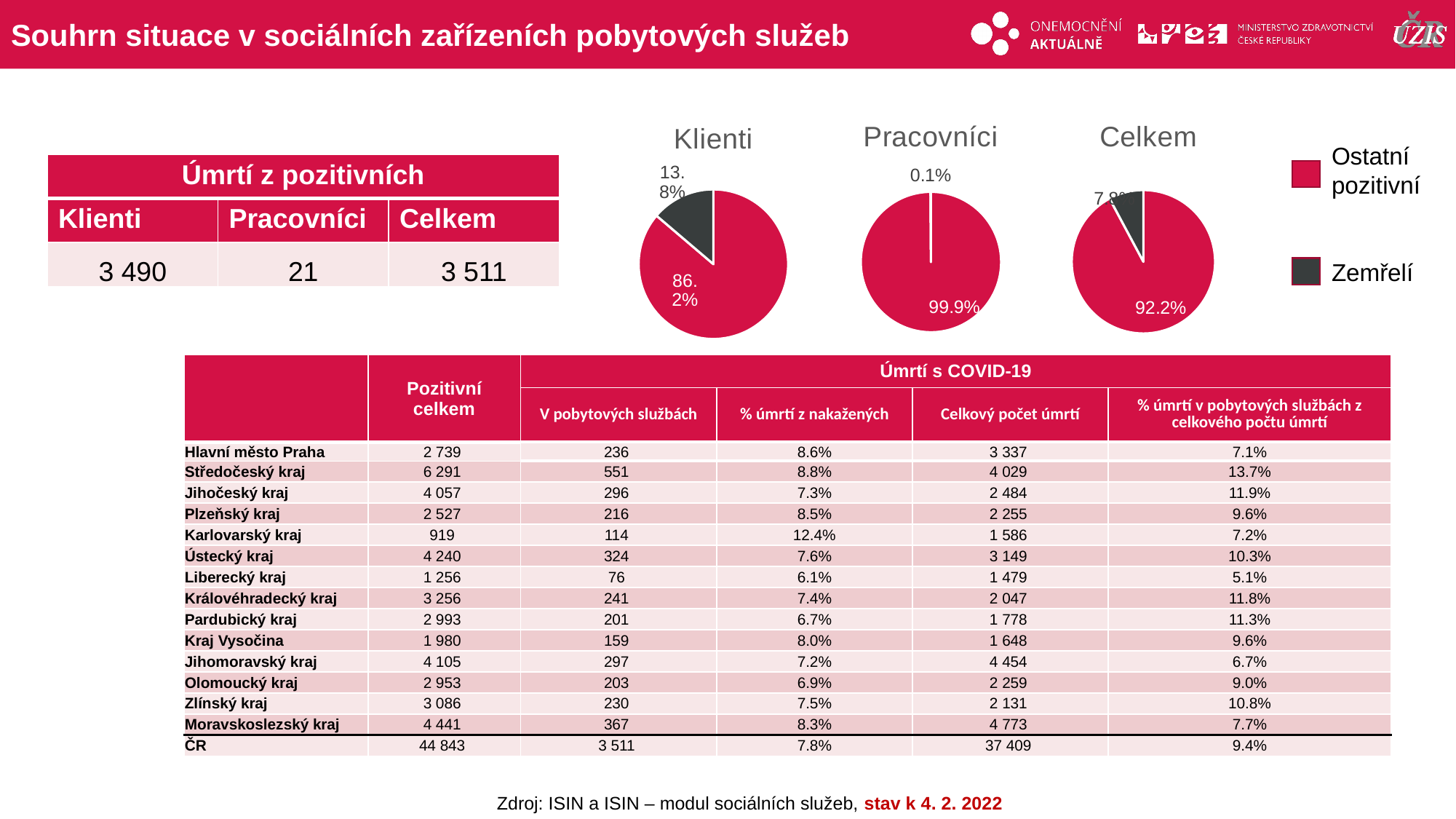

# Souhrn situace v sociálních zařízeních pobytových služeb

### Chart: Celkem

| Category | Sloupec3 |
|---|---|
| Celkový počet | 0.9217046138750753 |
| Pozitivních | 0.07829538612492473 |

### Chart: Pracovníci

| Category | Sloupec2 |
|---|---|
| Celkový počet | 0.9989226901964808 |
| Pozitivních | 0.001077309803519212 |

### Chart: Klienti

| Category | Sloupec1 |
|---|---|
| Celkový počet | 0.86232741617357 |
| Pozitivních | 0.13767258382642997 |
Ostatní
pozitivní

Zemřelí
| Úmrtí z pozitivních |  |  |
| --- | --- | --- |
| Klienti | Pracovníci | Celkem |
| 3 490 | 21 | 3 511 |

|  | Pozitivní celkem | Úmrtí s COVID-19 |  |  |  |
| --- | --- | --- | --- | --- | --- |
|  |  | V pobytových službách | % úmrtí z nakažených | Celkový počet úmrtí | % úmrtí v pobytových službách z celkového počtu úmrtí |
| Hlavní město Praha | 2 739 | 236 | 8.6% | 3 337 | 7.1% |
| Středočeský kraj | 6 291 | 551 | 8.8% | 4 029 | 13.7% |
| Jihočeský kraj | 4 057 | 296 | 7.3% | 2 484 | 11.9% |
| Plzeňský kraj | 2 527 | 216 | 8.5% | 2 255 | 9.6% |
| Karlovarský kraj | 919 | 114 | 12.4% | 1 586 | 7.2% |
| Ústecký kraj | 4 240 | 324 | 7.6% | 3 149 | 10.3% |
| Liberecký kraj | 1 256 | 76 | 6.1% | 1 479 | 5.1% |
| Královéhradecký kraj | 3 256 | 241 | 7.4% | 2 047 | 11.8% |
| Pardubický kraj | 2 993 | 201 | 6.7% | 1 778 | 11.3% |
| Kraj Vysočina | 1 980 | 159 | 8.0% | 1 648 | 9.6% |
| Jihomoravský kraj | 4 105 | 297 | 7.2% | 4 454 | 6.7% |
| Olomoucký kraj | 2 953 | 203 | 6.9% | 2 259 | 9.0% |
| Zlínský kraj | 3 086 | 230 | 7.5% | 2 131 | 10.8% |
| Moravskoslezský kraj | 4 441 | 367 | 8.3% | 4 773 | 7.7% |
| ČR | 44 843 | 3 511 | 7.8% | 37 409 | 9.4% |
Zdroj: ISIN a ISIN – modul sociálních služeb, stav k 4. 2. 2022